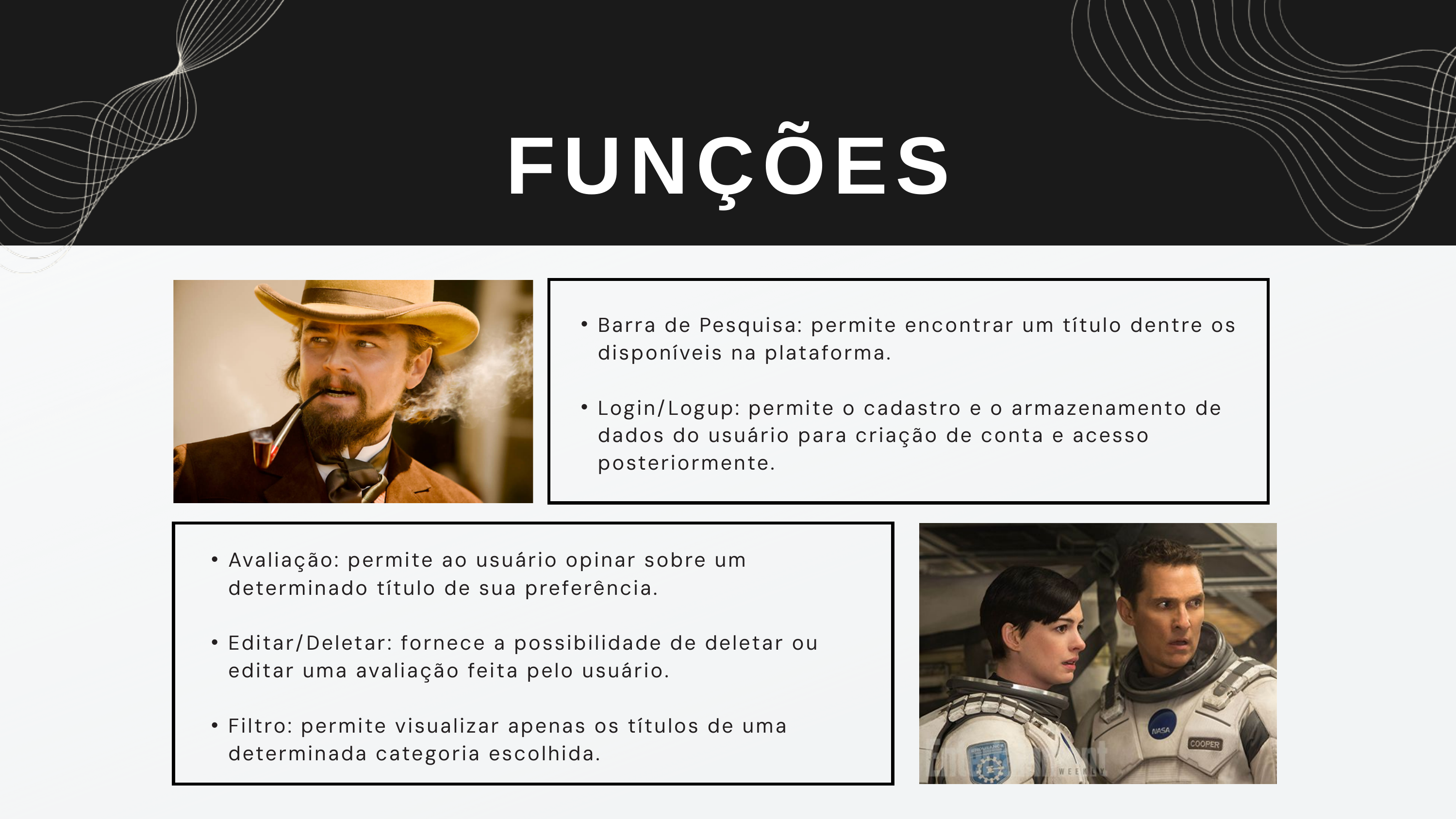

FUNÇÕES

Barra de Pesquisa: permite encontrar um título dentre os disponíveis na plataforma.

Login/Logup: permite o cadastro e o armazenamento de dados do usuário para criação de conta e acesso posteriormente.

Avaliação: permite ao usuário opinar sobre um determinado título de sua preferência.

Editar/Deletar: fornece a possibilidade de deletar ou editar uma avaliação feita pelo usuário.

Filtro: permite visualizar apenas os títulos de uma determinada categoria escolhida.